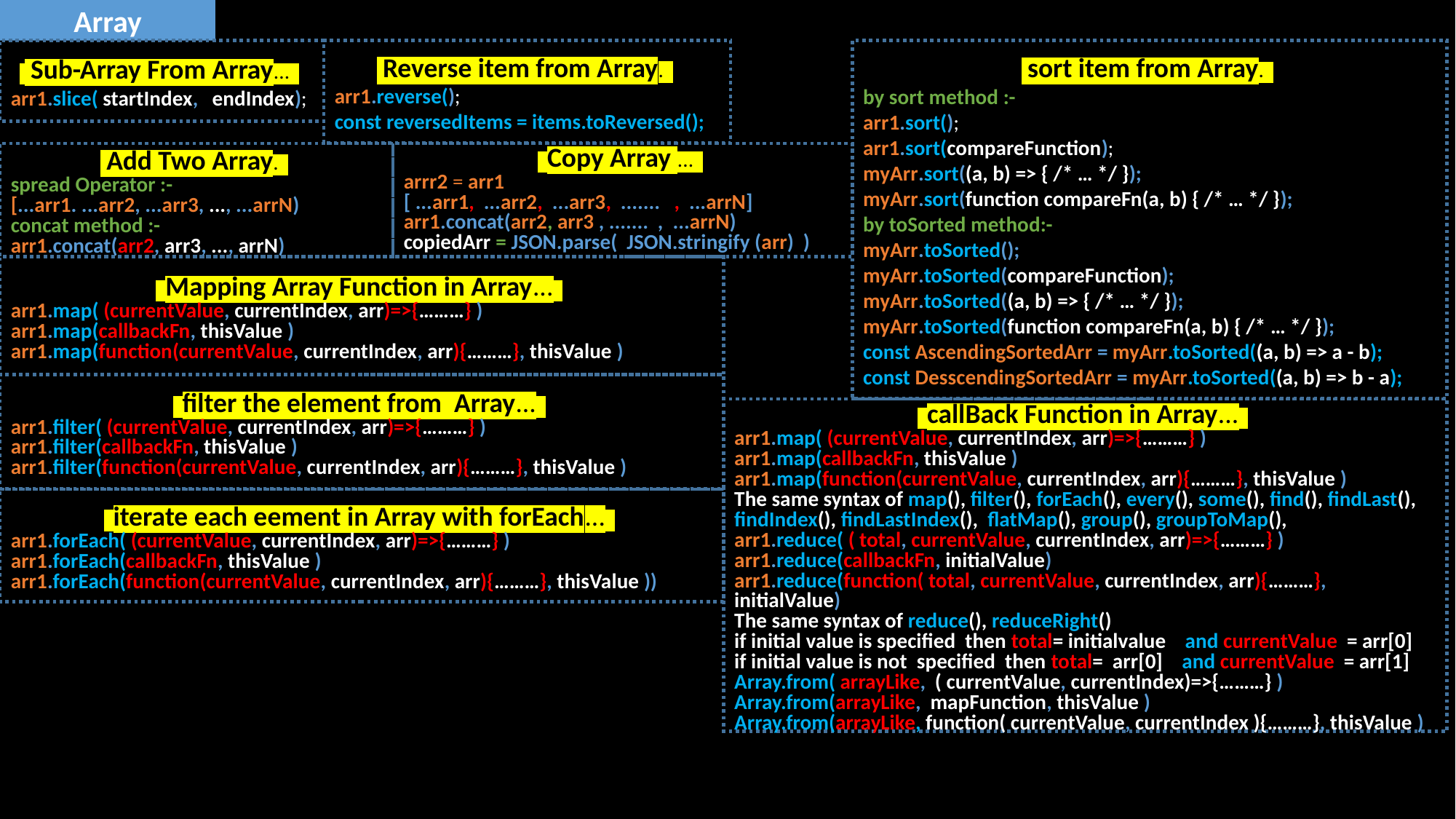

Array
 Reverse item from Array.
arr1.reverse();
const reversedItems = items.toReversed();
 sort item from Array.
by sort method :-
arr1.sort();
arr1.sort(compareFunction);
myArr.sort((a, b) => { /* … */ });
myArr.sort(function compareFn(a, b) { /* … */ });
by toSorted method:-
myArr.toSorted();
myArr.toSorted(compareFunction);
myArr.toSorted((a, b) => { /* … */ });
myArr.toSorted(function compareFn(a, b) { /* … */ });
const AscendingSortedArr = myArr.toSorted((a, b) => a - b);
const DesscendingSortedArr = myArr.toSorted((a, b) => b - a);
  Sub-Array From Array...
arr1.slice( startIndex,   endIndex);
 Add Two Array.
spread Operator :-[...arr1. ...arr2, ...arr3, ..., ...arrN)
concat method :-
arr1.concat(arr2, arr3, ..., arrN)
  Copy Array ...
arrr2 = arr1
[ ...arr1,  ...arr2,  ...arr3,  .......   ,  ...arrN]
arr1.concat(arr2, arr3 , .......  ,  ...arrN)
copiedArr = JSON.parse(  JSON.stringify (arr)  )
  Mapping Array Function in Array...
arr1.map( (currentValue, currentIndex, arr)=>{………} )
arr1.map(callbackFn, thisValue )
arr1.map(function(currentValue, currentIndex, arr){………}, thisValue )
  filter the element from  Array...
arr1.filter( (currentValue, currentIndex, arr)=>{………} )
arr1.filter(callbackFn, thisValue )
arr1.filter(function(currentValue, currentIndex, arr){………}, thisValue )
  callBack Function in Array...
arr1.map( (currentValue, currentIndex, arr)=>{………} )
arr1.map(callbackFn, thisValue )
arr1.map(function(currentValue, currentIndex, arr){………}, thisValue )
The same syntax of map(), filter(), forEach(), every(), some(), find(), findLast(), findIndex(), findLastIndex(),  flatMap(), group(), groupToMap(),
arr1.reduce( ( total, currentValue, currentIndex, arr)=>{………} )
arr1.reduce(callbackFn, initialValue)
arr1.reduce(function( total, currentValue, currentIndex, arr){………}, initialValue)
The same syntax of reduce(), reduceRight()
if initial value is specified  then total= initialvalue    and currentValue  = arr[0]
if initial value is not  specified  then total=  arr[0]    and currentValue  = arr[1]
Array.from( arrayLike,  ( currentValue, currentIndex)=>{………} )
Array.from(arrayLike,  mapFunction, thisValue )
Array.from(arrayLike, function( currentValue, currentIndex ){………}, thisValue )
  iterate each eement in Array with forEach...
arr1.forEach( (currentValue, currentIndex, arr)=>{………} )
arr1.forEach(callbackFn, thisValue )
arr1.forEach(function(currentValue, currentIndex, arr){………}, thisValue ))